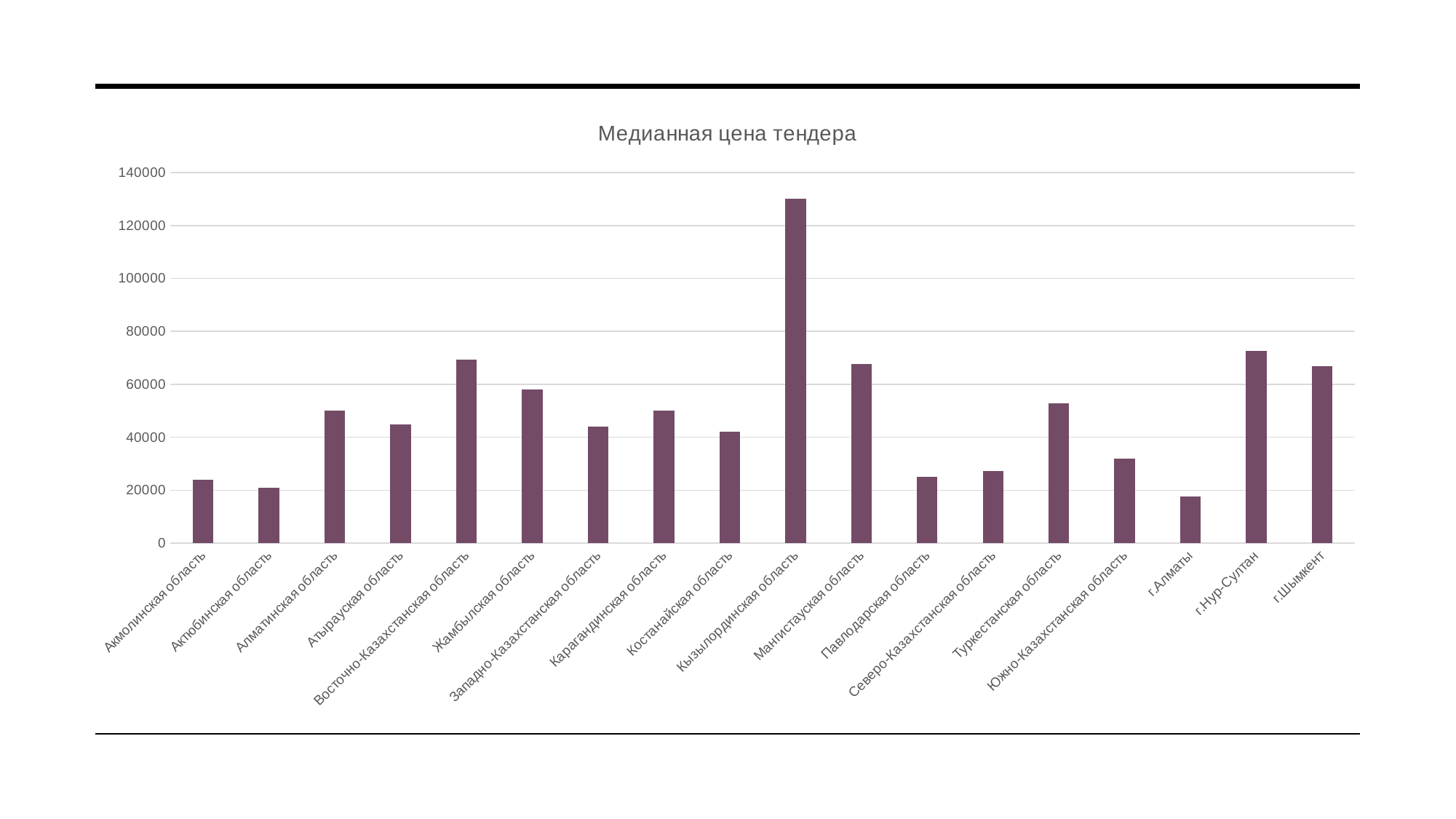

### Chart: Медианная цена тендера

| Category |  |
|---|---|
| Акмолинская область | 24000.0 |
| Актюбинская область | 21000.0 |
| Алматинская область | 50000.0 |
| Атырауская область | 45000.0 |
| Восточно-Казахстанская область | 69216.0 |
| Жамбылская область | 58000.0 |
| Западно-Казахстанская область | 43920.0 |
| Карагандинская область | 50000.0 |
| Костанайская область | 42000.0 |
| Кызылординская область | 129990.0 |
| Мангистауская область | 67600.0 |
| Павлодарская область | 25000.0 |
| Северо-Казахстанская область | 27366.0 |
| Туркестанская область | 52920.0 |
| Южно-Казахстанская область | 32000.0 |
| г.Алматы | 17589.0 |
| г.Нур-Султан | 72670.0 |
| г.Шымкент | 67000.0 |